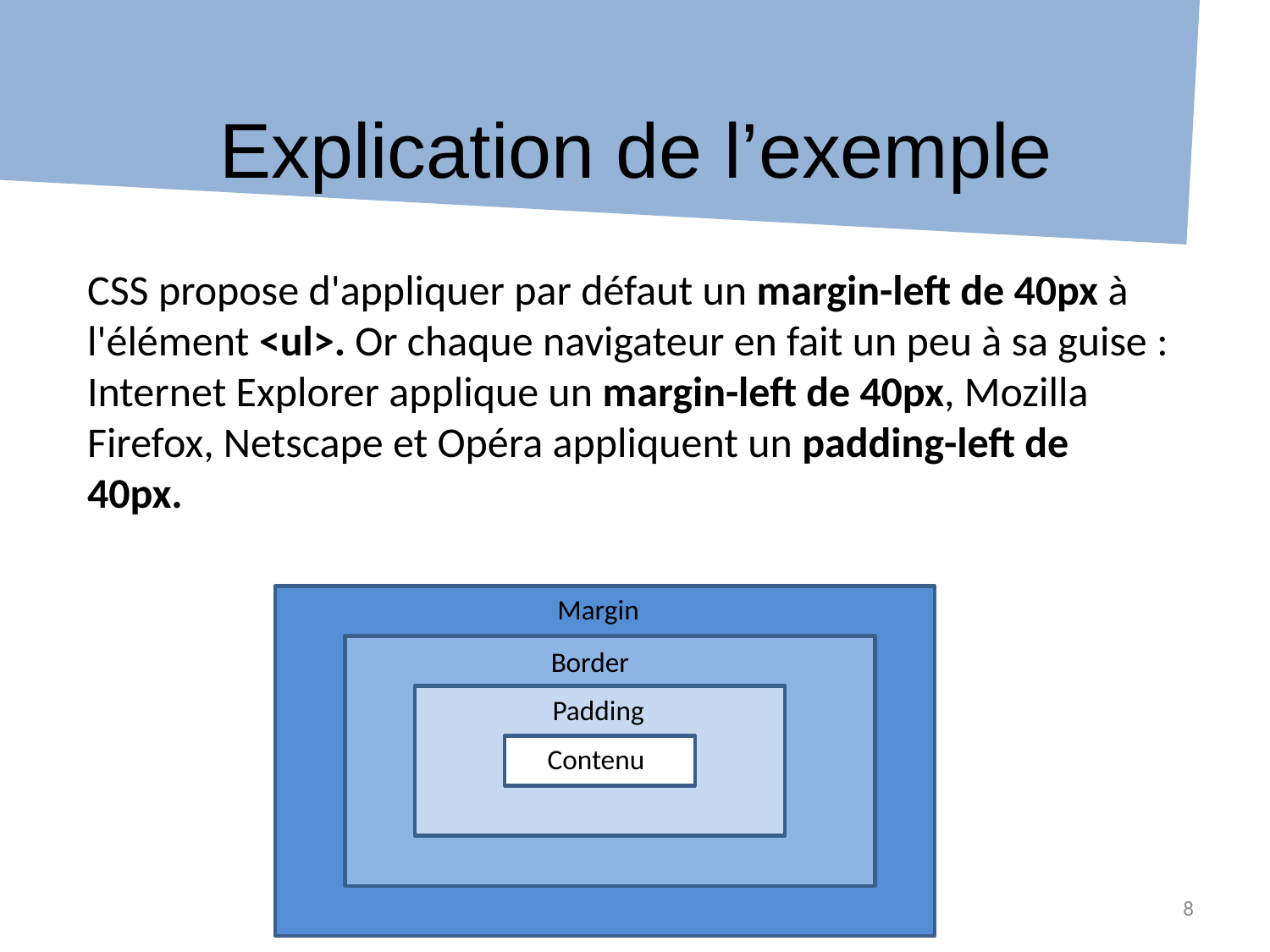

# Explication de l’exemple
CSS propose d'appliquer par défaut un margin-left de 40px à l'élément <ul>. Or chaque navigateur en fait un peu à sa guise : Internet Explorer applique un margin-left de 40px, Mozilla Firefox, Netscape et Opéra appliquent un padding-left de 40px.
Margin

Border

Padding
Contenu

8